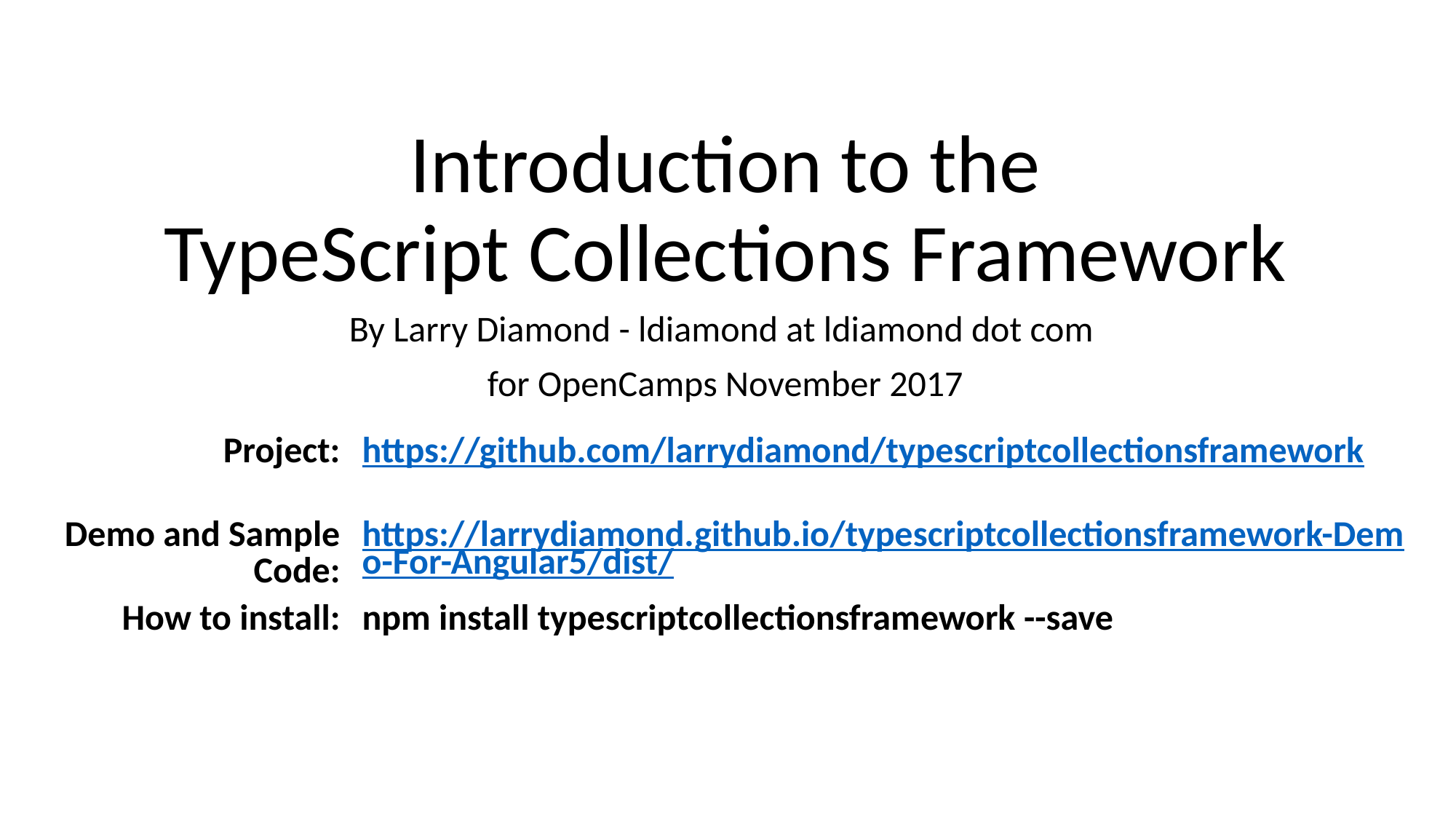

# Introduction to the TypeScript Collections Framework
By Larry Diamond - ldiamond at ldiamond dot com
for OpenCamps November 2017

| Project: | https://github.com/larrydiamond/typescriptcollectionsframework |
| --- | --- |
| Demo and Sample Code: | https://larrydiamond.github.io/typescriptcollectionsframework-Demo-For-Angular5/dist/ |
| How to install: | npm install typescriptcollectionsframework --save |